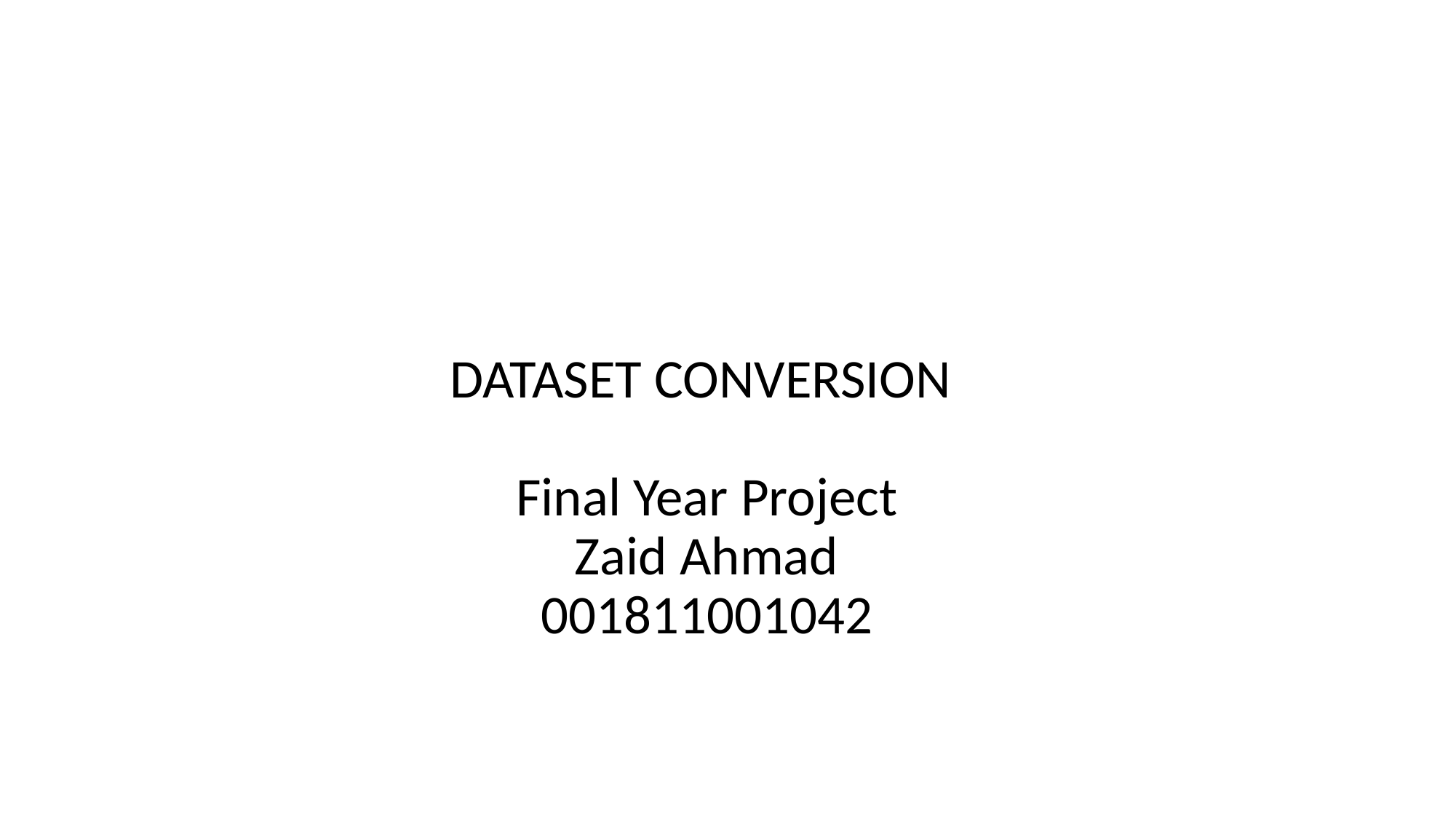

# DATASET CONVERSION Final Year Project Zaid Ahmad 001811001042